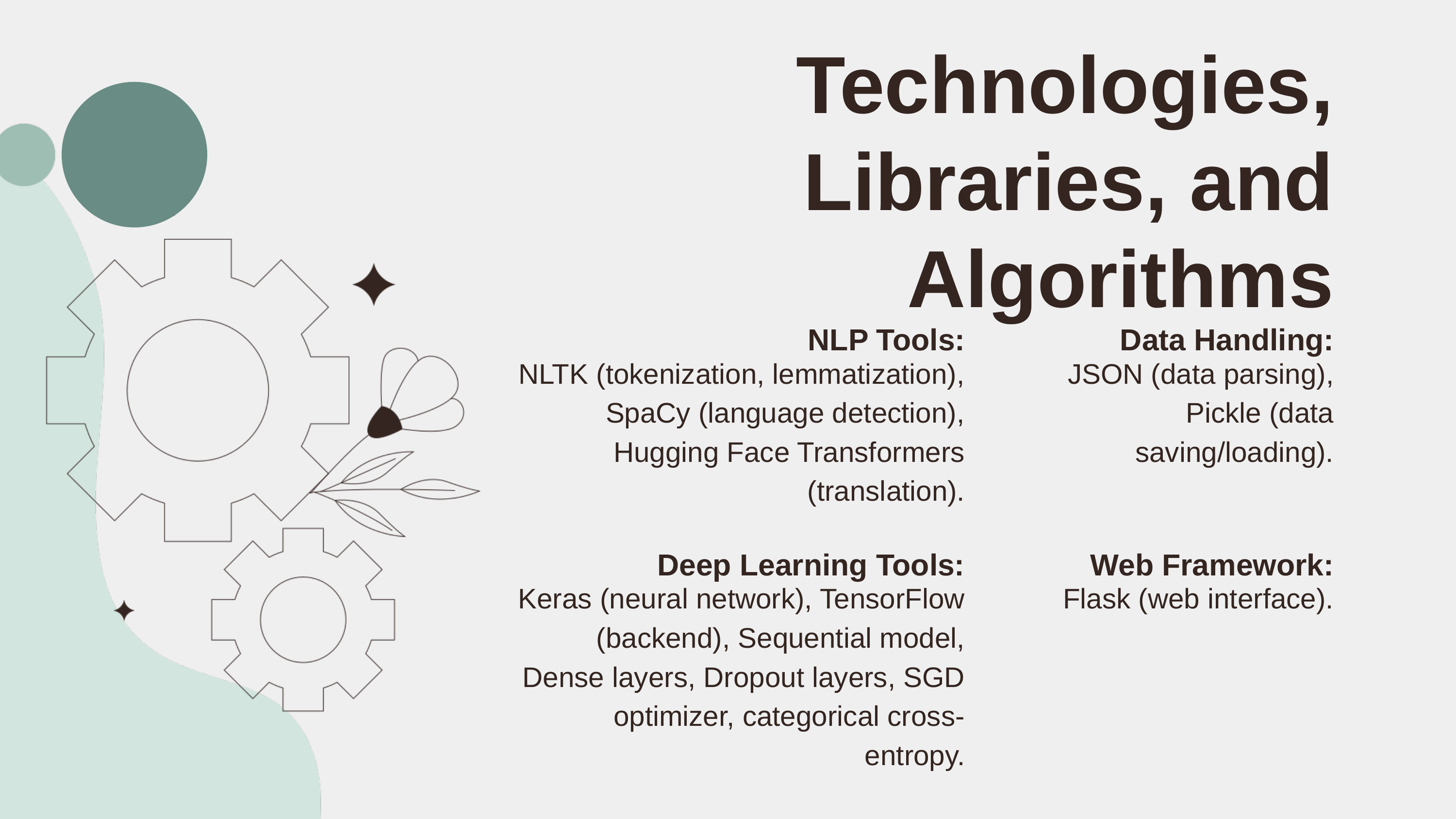

Technologies, Libraries, and Algorithms

NLP Tools:
Data Handling:
NLTK (tokenization, lemmatization), SpaCy (language detection), Hugging Face Transformers (translation).
JSON (data parsing), Pickle (data saving/loading).
Web Framework:
Deep Learning Tools:
Keras (neural network), TensorFlow (backend), Sequential model, Dense layers, Dropout layers, SGD optimizer, categorical cross-entropy.
Flask (web interface).